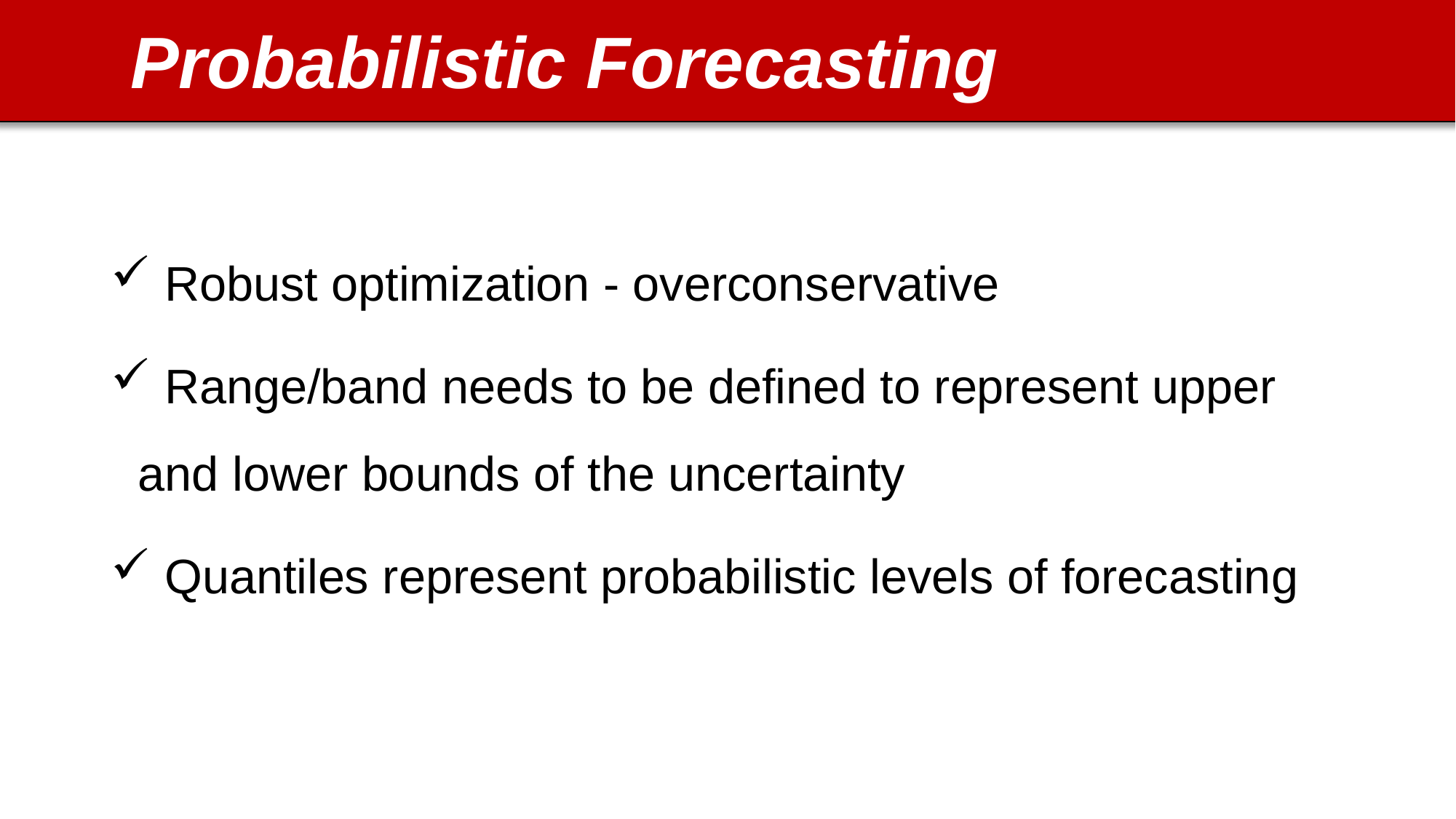

Probabilistic Forecasting
 Robust optimization - overconservative
 Range/band needs to be defined to represent upper and lower bounds of the uncertainty
 Quantiles represent probabilistic levels of forecasting